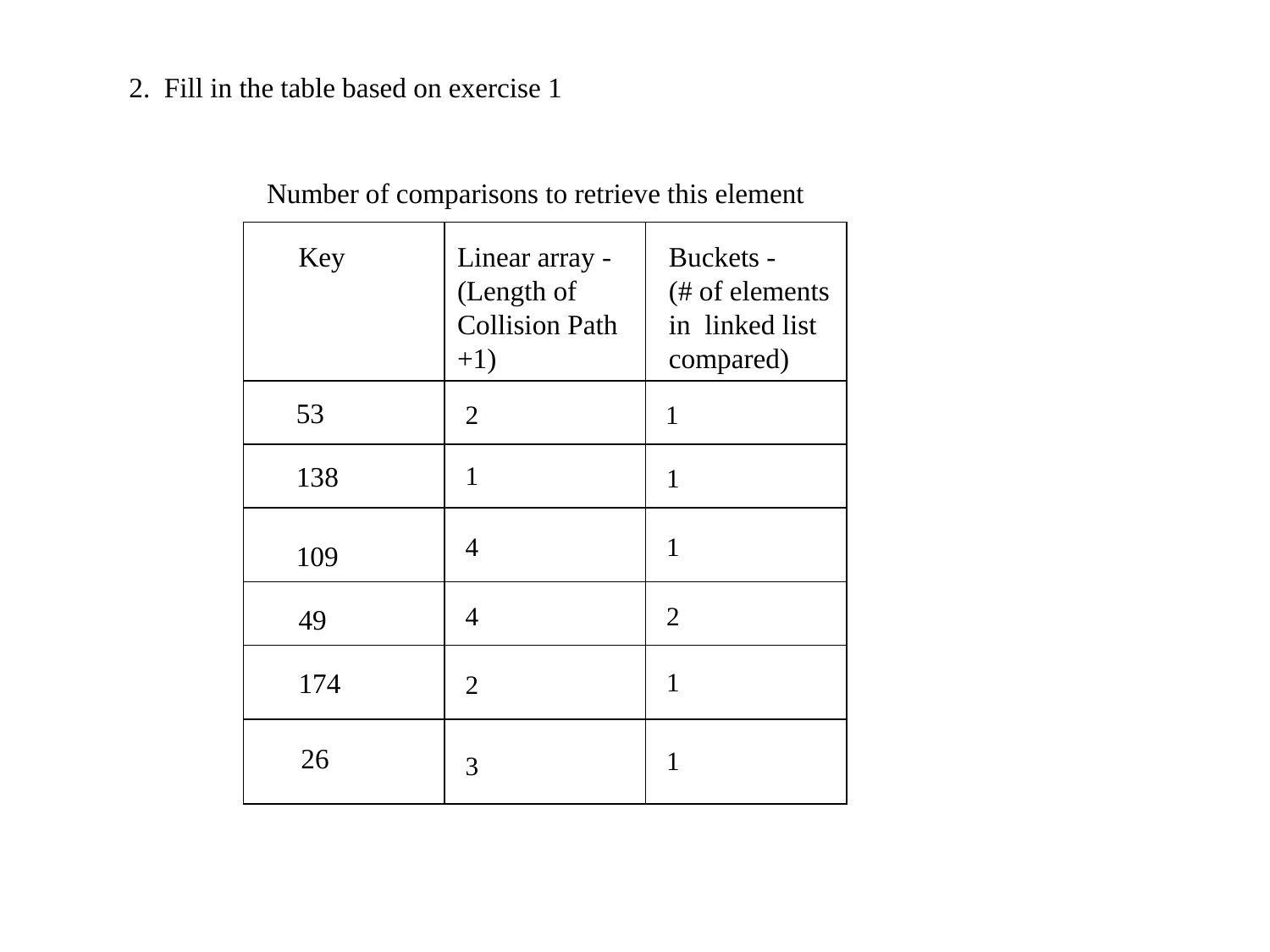

2.  Fill in the table based on exercise 1
Number of comparisons to retrieve this element

Key
Linear array -
(Length of
Collision Path +1)
Buckets -
(# of elements
in  linked list
compared)
2
1
53
1
1
138
4
1
109
4
2
49
1
2
174
1
26
3